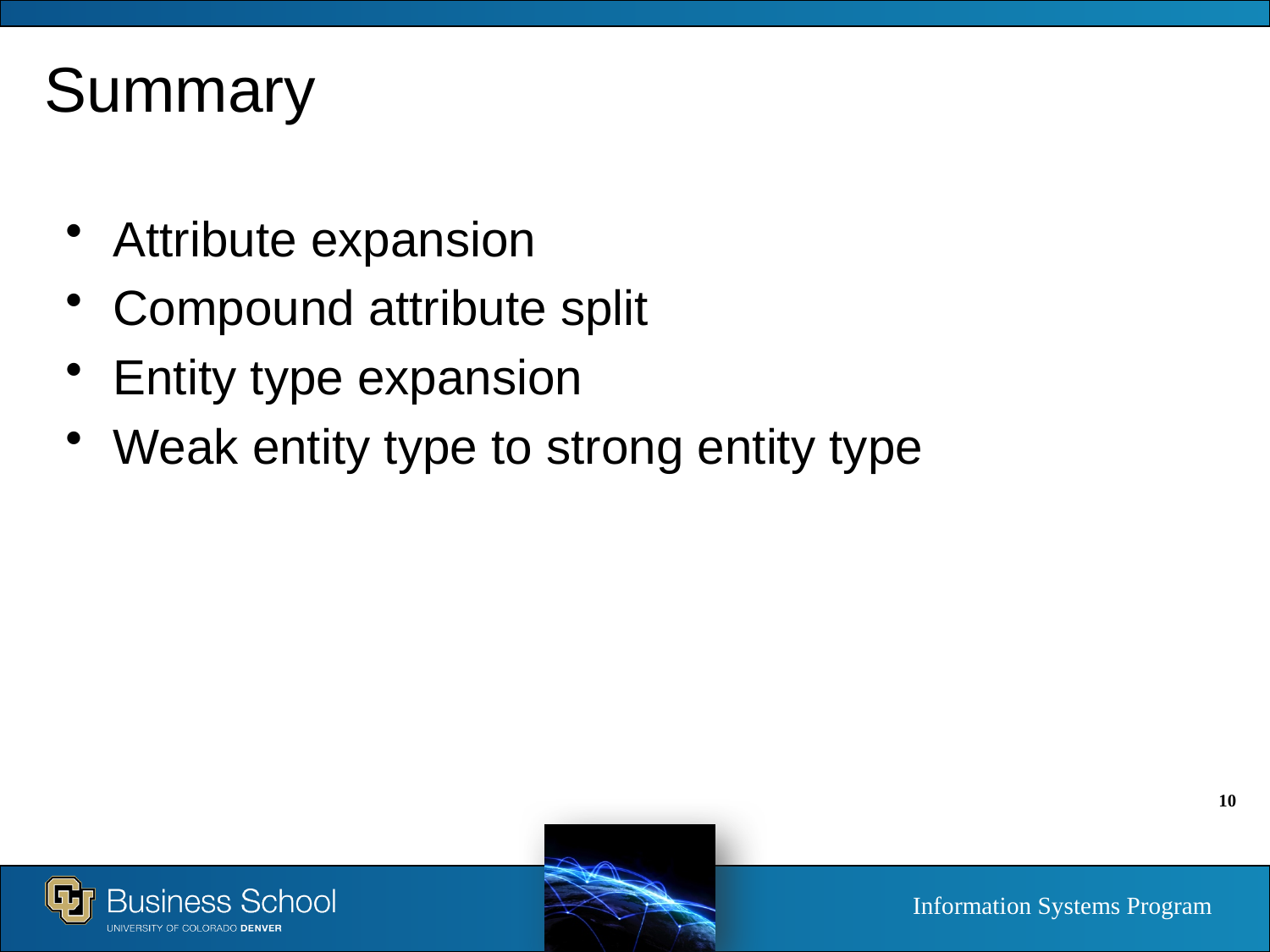

# Summary
Attribute expansion
Compound attribute split
Entity type expansion
Weak entity type to strong entity type